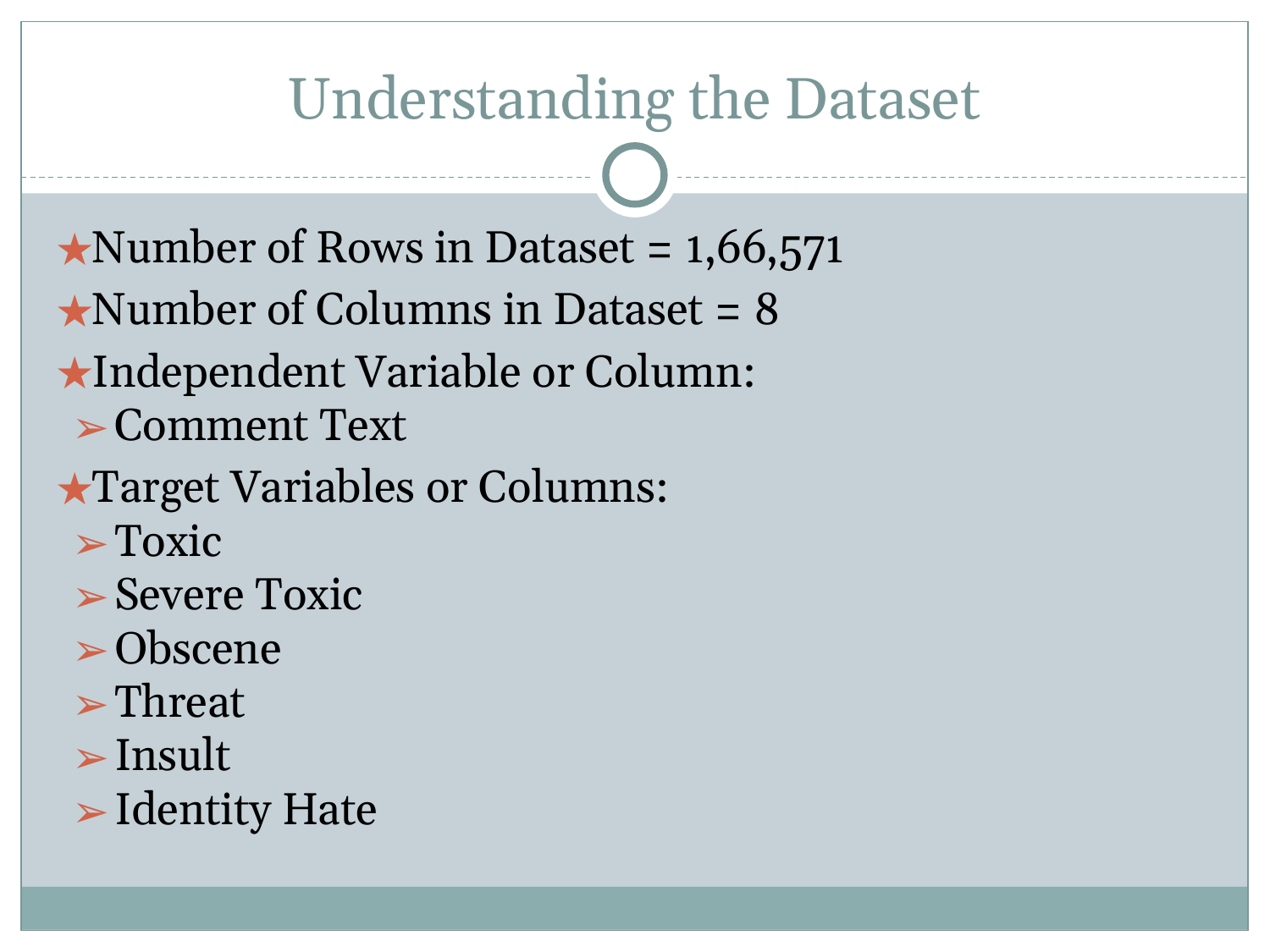

# Understanding the Dataset
Number of Rows in Dataset = 1,66,571
Number of Columns in Dataset = 8
Independent Variable or Column:
Comment Text
Target Variables or Columns:
Toxic
Severe Toxic
Obscene
Threat
Insult
Identity Hate